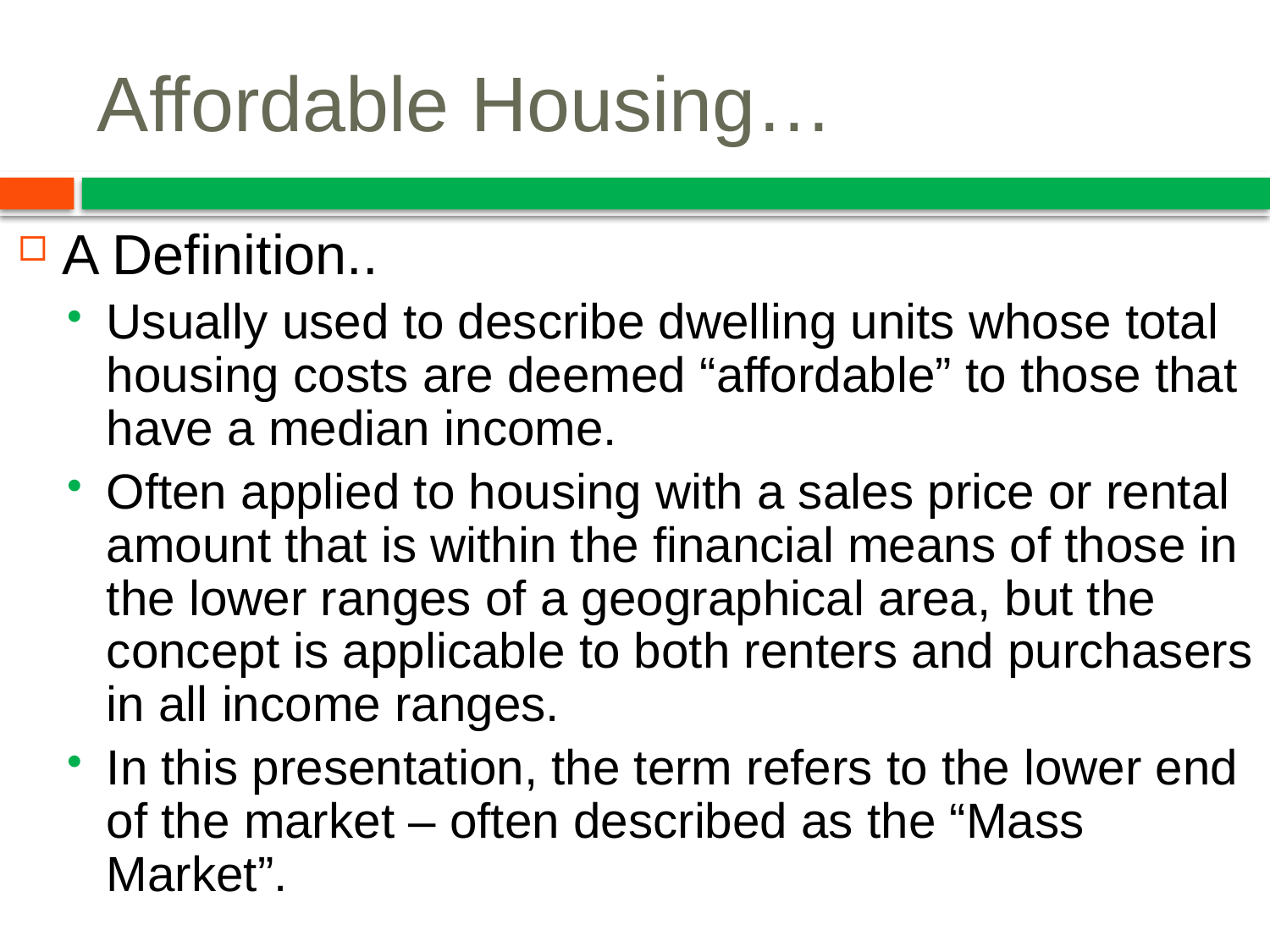

# Affordable Housing…
A Definition..
Usually used to describe dwelling units whose total housing costs are deemed “affordable” to those that have a median income.
Often applied to housing with a sales price or rental amount that is within the financial means of those in the lower ranges of a geographical area, but the concept is applicable to both renters and purchasers in all income ranges.
In this presentation, the term refers to the lower end of the market – often described as the “Mass Market”.